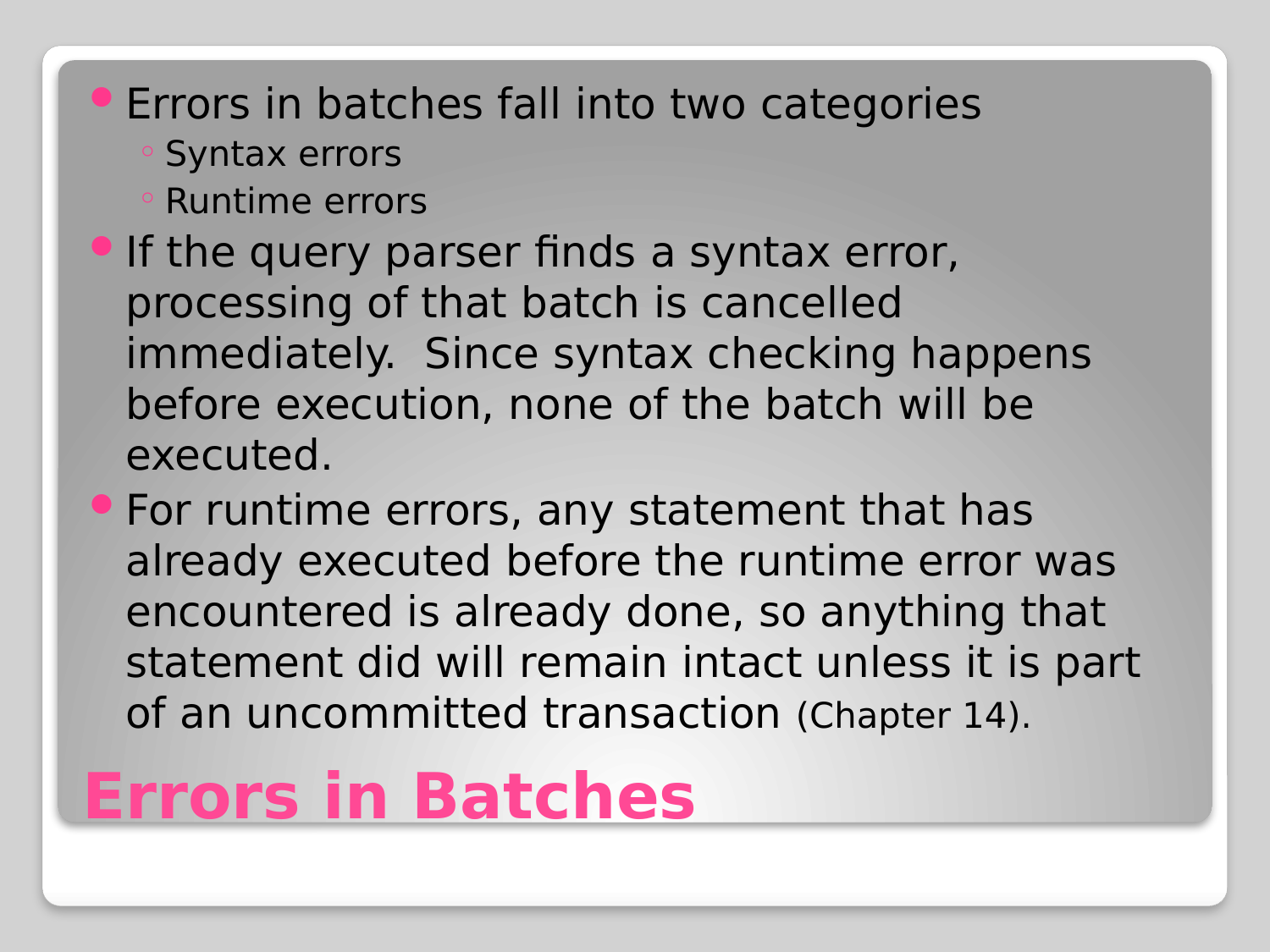

Errors in batches fall into two categories
Syntax errors
Runtime errors
If the query parser finds a syntax error, processing of that batch is cancelled immediately.  Since syntax checking happens before execution, none of the batch will be executed.
For runtime errors, any statement that has already executed before the runtime error was encountered is already done, so anything that statement did will remain intact unless it is part of an uncommitted transaction (Chapter 14).
# Errors in Batches